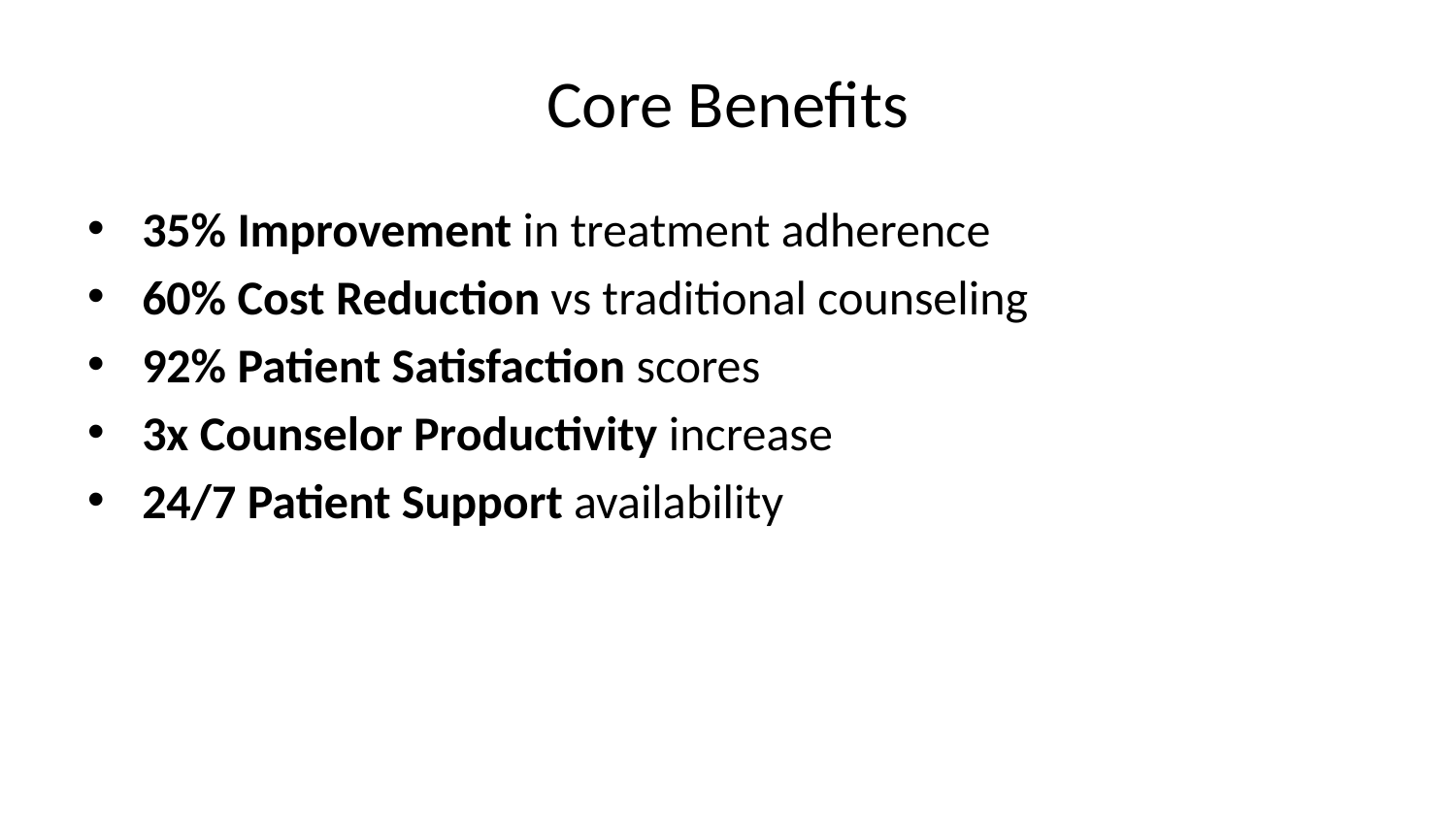

# Core Benefits
35% Improvement in treatment adherence
60% Cost Reduction vs traditional counseling
92% Patient Satisfaction scores
3x Counselor Productivity increase
24/7 Patient Support availability